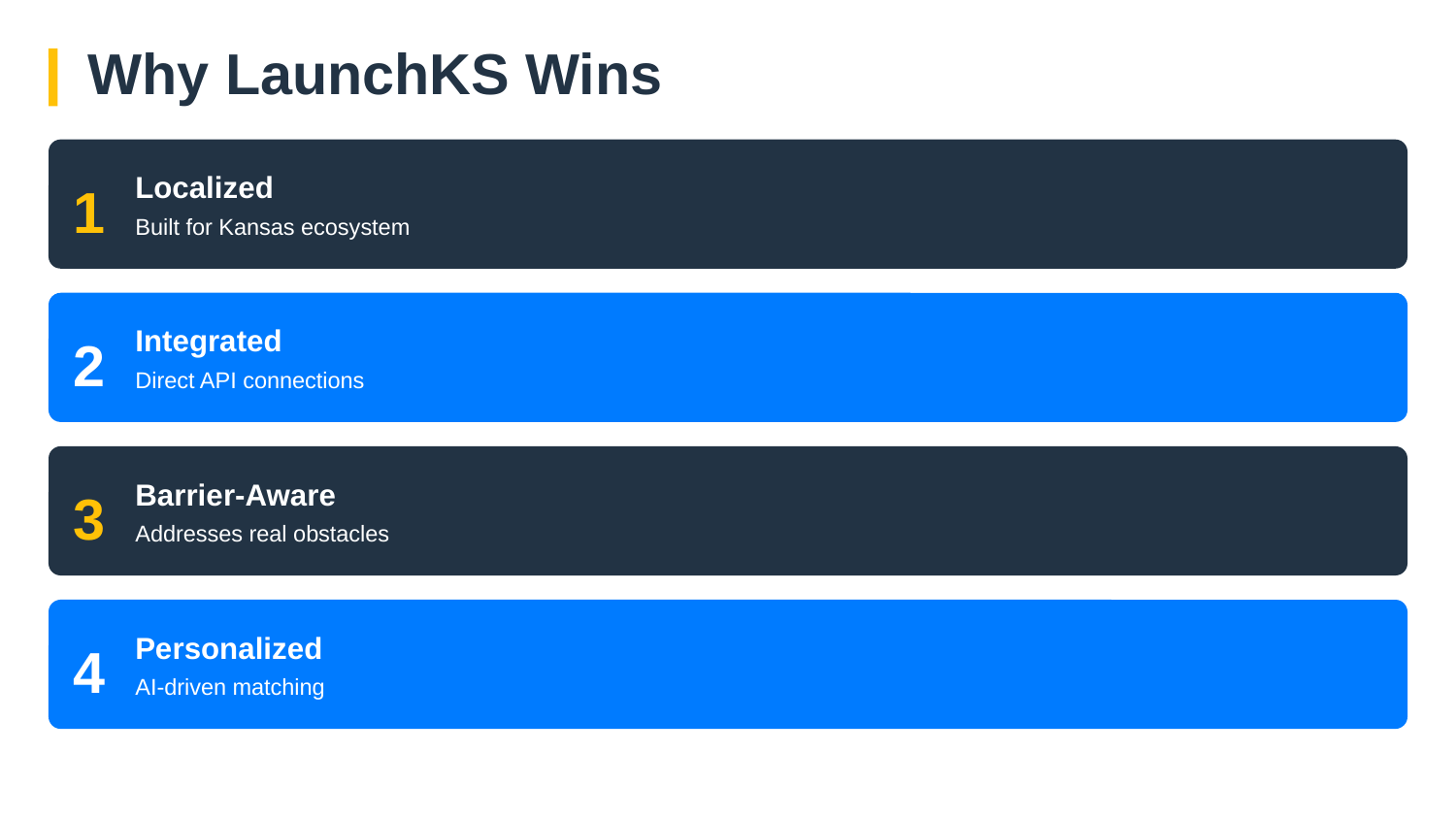

Why LaunchKS Wins

1
Localized
Built for Kansas ecosystem

2
Integrated
Direct API connections

3
Barrier-Aware
Addresses real obstacles

4
Personalized
AI-driven matching